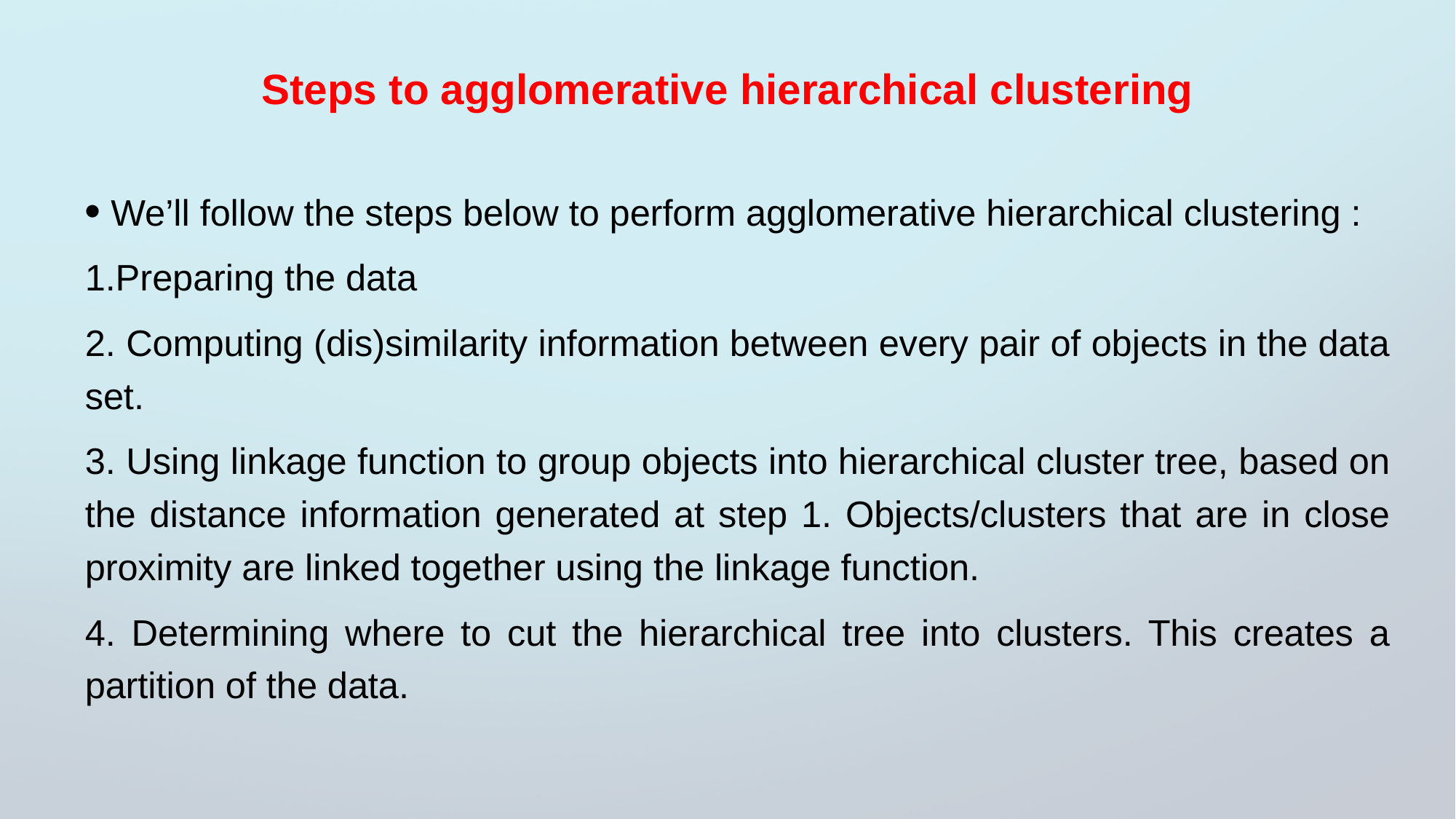

Steps to agglomerative hierarchical clustering
We’ll follow the steps below to perform agglomerative hierarchical clustering :
1.Preparing the data
2. Computing (dis)similarity information between every pair of objects in the data set.
3. Using linkage function to group objects into hierarchical cluster tree, based on the distance information generated at step 1. Objects/clusters that are in close proximity are linked together using the linkage function.
4. Determining where to cut the hierarchical tree into clusters. This creates a partition of the data.

18